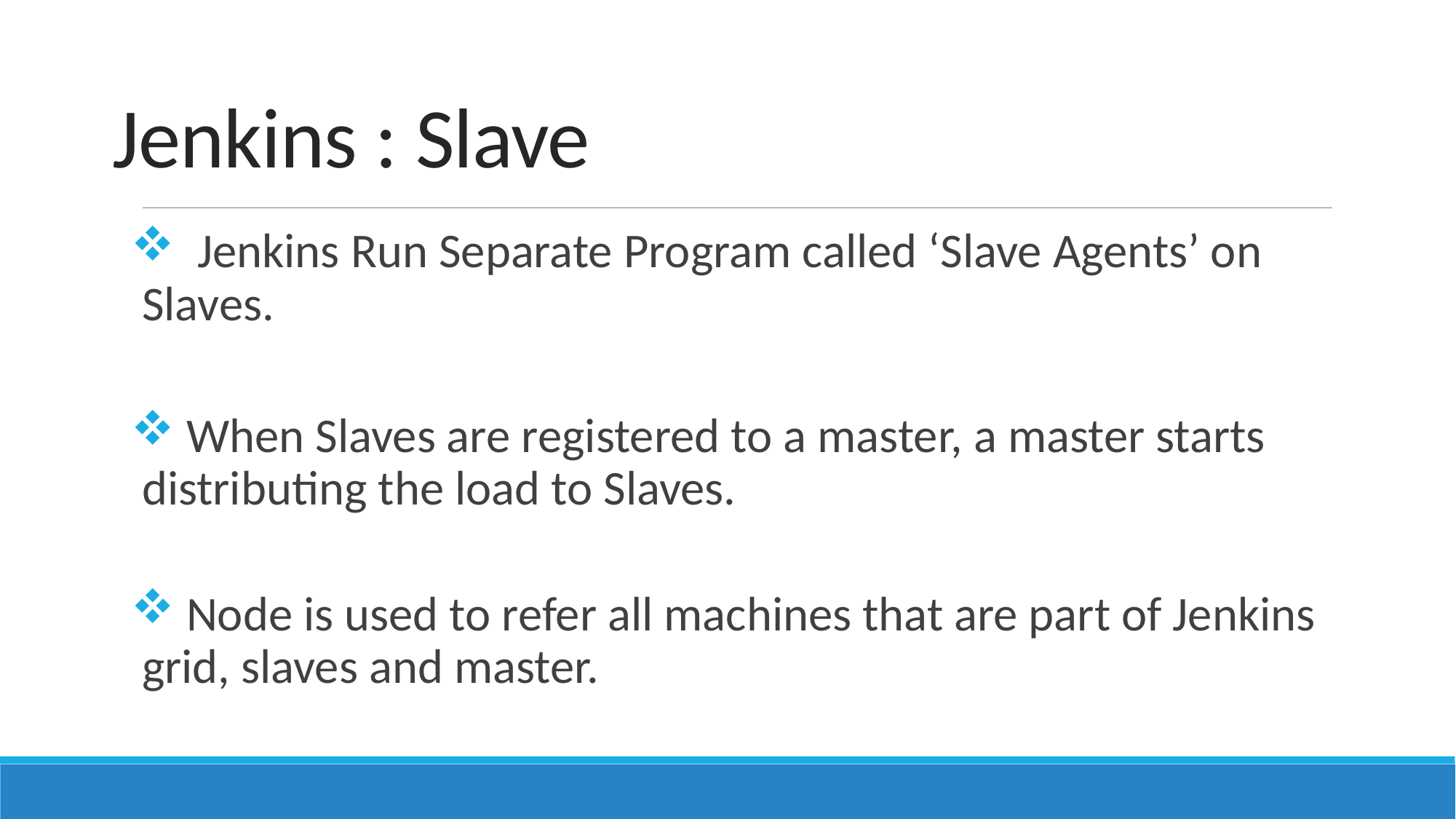

# Jenkins : Slave
  Jenkins Run Separate Program called ‘Slave Agents’ on Slaves.
 When Slaves are registered to a master, a master starts distributing the load to Slaves.
 Node is used to refer all machines that are part of Jenkins grid, slaves and master.